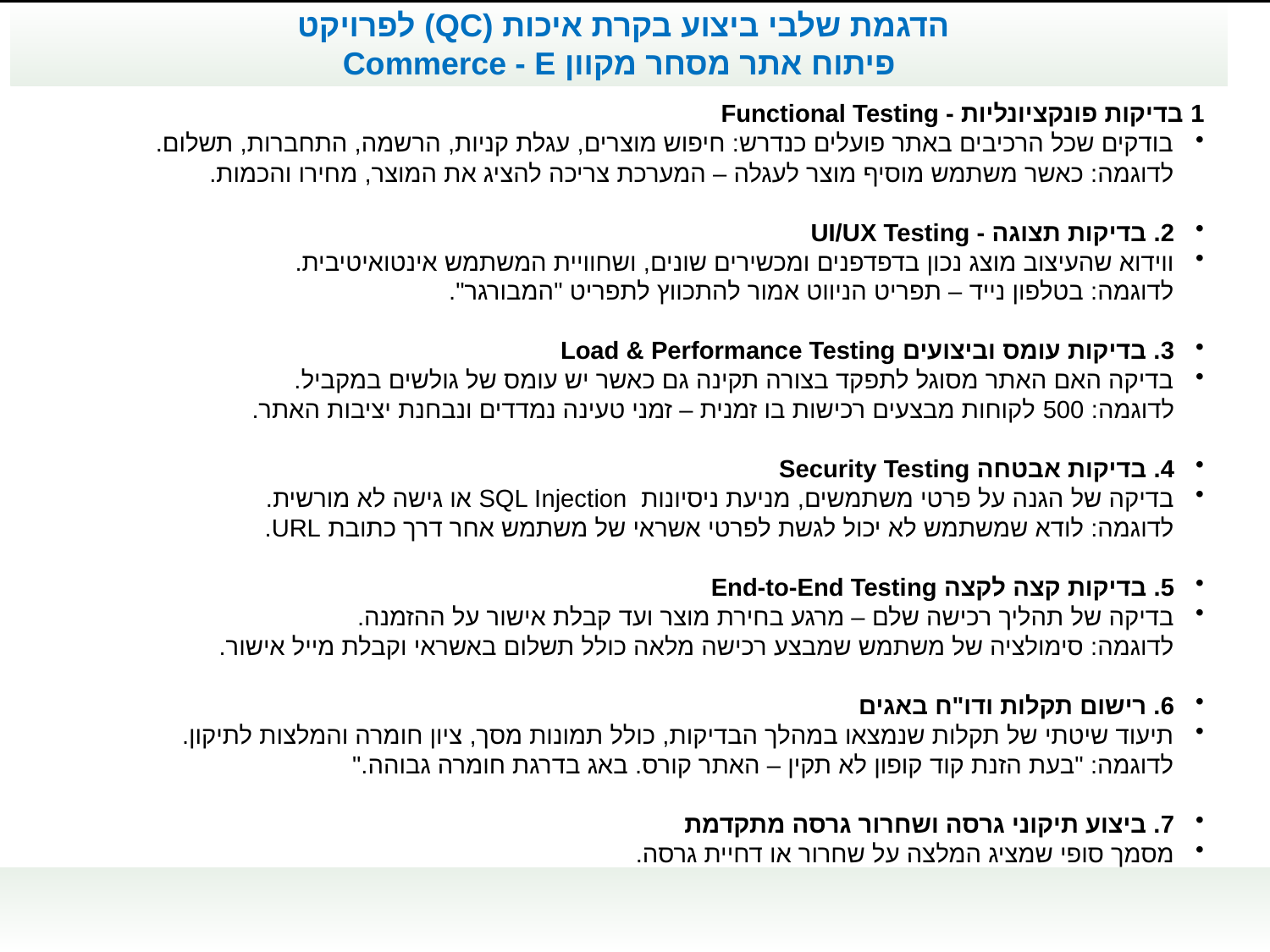

הדגמת שלבי ביצוע בקרת איכות (QC) לפרויקט
פיתוח אתר מסחר מקוון Commerce - E
1 בדיקות פונקציונליות - Functional Testing
בודקים שכל הרכיבים באתר פועלים כנדרש: חיפוש מוצרים, עגלת קניות, הרשמה, התחברות, תשלום.
לדוגמה: כאשר משתמש מוסיף מוצר לעגלה – המערכת צריכה להציג את המוצר, מחירו והכמות.

2. בדיקות תצוגה - UI/UX Testing
ווידוא שהעיצוב מוצג נכון בדפדפנים ומכשירים שונים, ושחוויית המשתמש אינטואיטיבית.
לדוגמה: בטלפון נייד – תפריט הניווט אמור להתכווץ לתפריט "המבורגר".

3. בדיקות עומס וביצועים Load & Performance Testing
בדיקה האם האתר מסוגל לתפקד בצורה תקינה גם כאשר יש עומס של גולשים במקביל.
לדוגמה: 500 לקוחות מבצעים רכישות בו זמנית – זמני טעינה נמדדים ונבחנת יציבות האתר.

4. בדיקות אבטחה Security Testing
בדיקה של הגנה על פרטי משתמשים, מניעת ניסיונות  SQL Injection או גישה לא מורשית.
לדוגמה: לודא שמשתמש לא יכול לגשת לפרטי אשראי של משתמש אחר דרך כתובת URL.

5. בדיקות קצה לקצה End-to-End Testing
בדיקה של תהליך רכישה שלם – מרגע בחירת מוצר ועד קבלת אישור על ההזמנה.
לדוגמה: סימולציה של משתמש שמבצע רכישה מלאה כולל תשלום באשראי וקבלת מייל אישור.

6. רישום תקלות ודו"ח באגים
תיעוד שיטתי של תקלות שנמצאו במהלך הבדיקות, כולל תמונות מסך, ציון חומרה והמלצות לתיקון.
לדוגמה: "בעת הזנת קוד קופון לא תקין – האתר קורס. באג בדרגת חומרה גבוהה."

7. ביצוע תיקוני גרסה ושחרור גרסה מתקדמת
מסמך סופי שמציג המלצה על שחרור או דחיית גרסה.